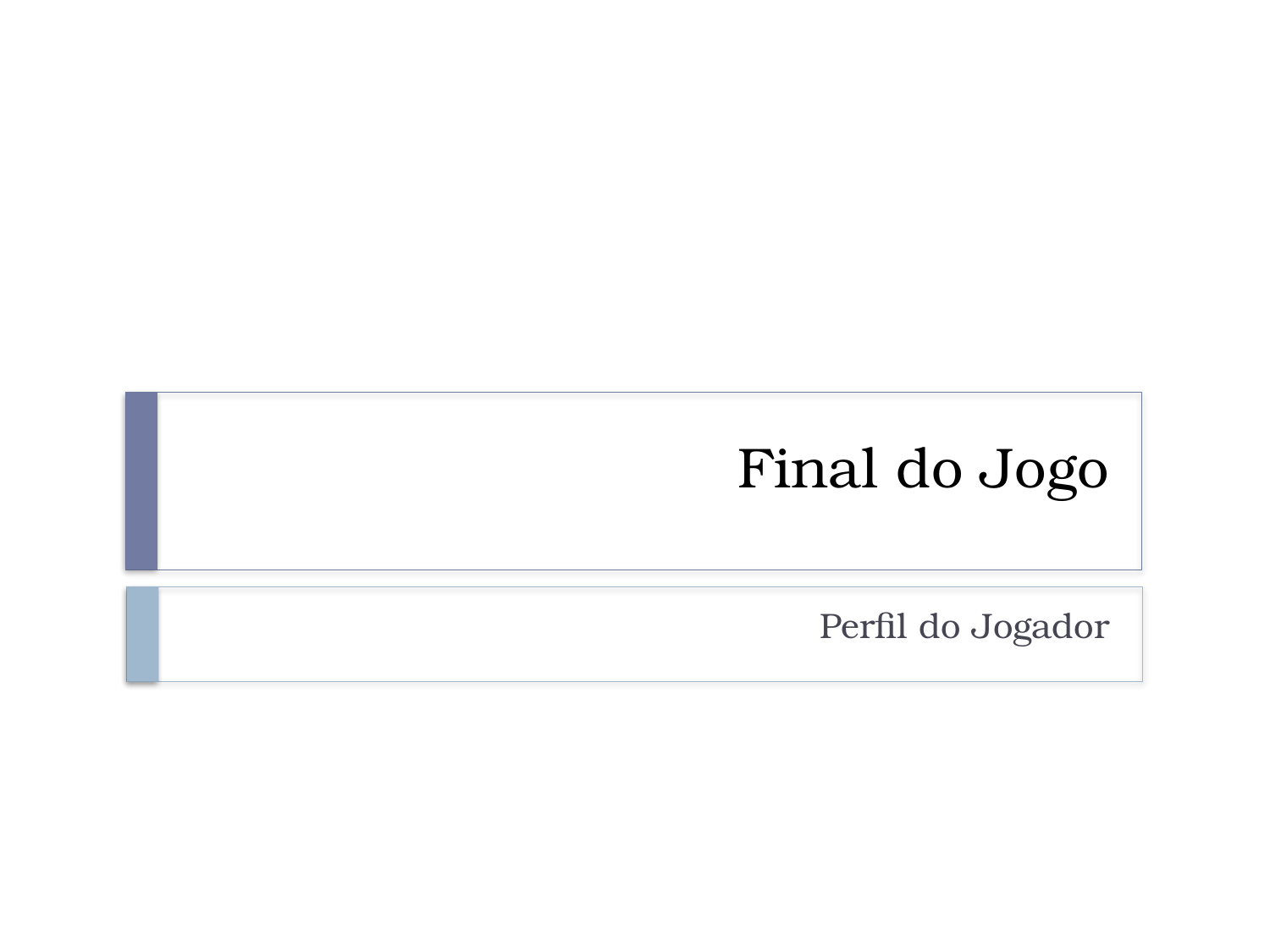

# Final do Jogo
Perfil do Jogador